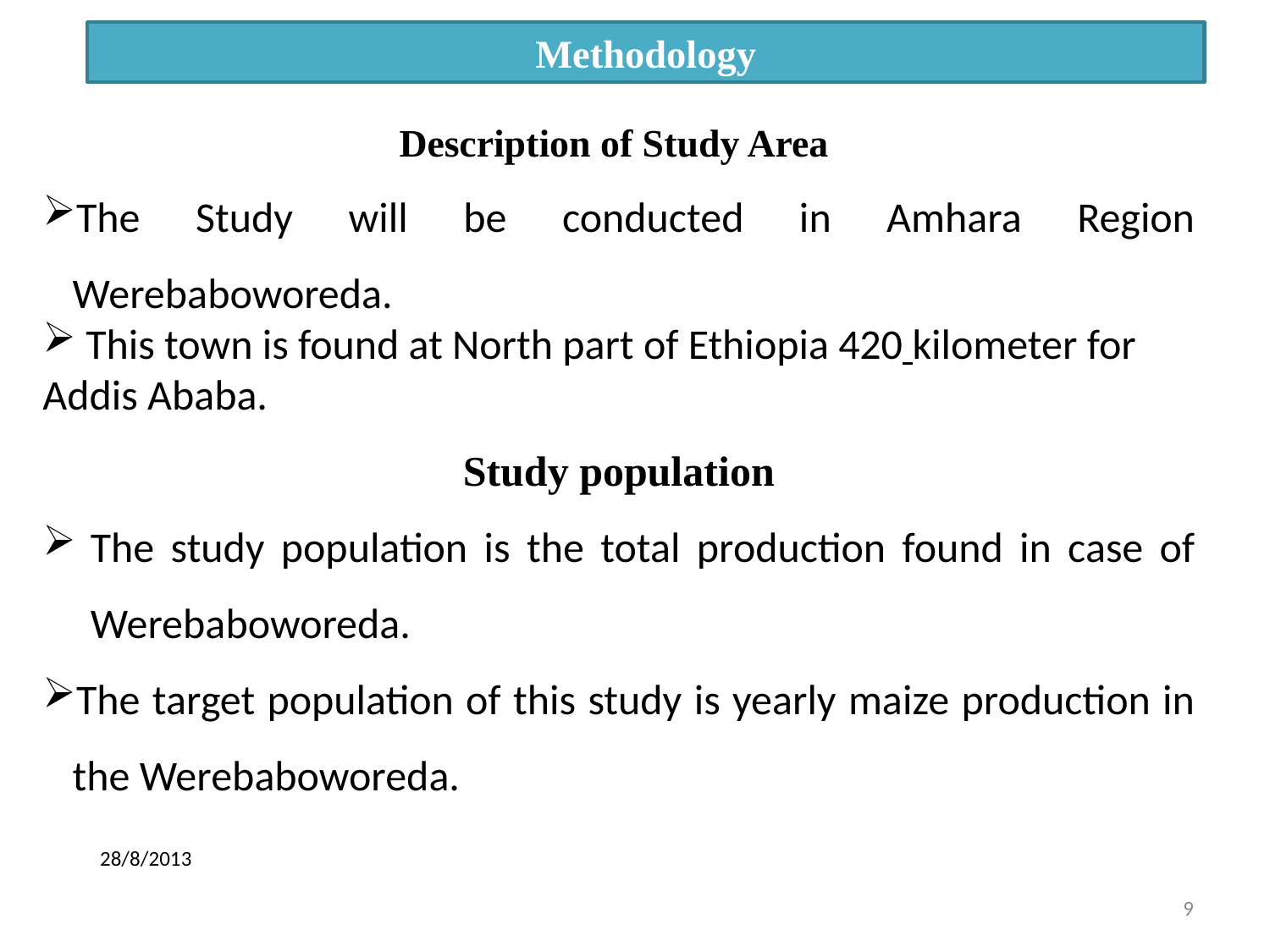

# Methodology
Description of Study Area
The Study will be conducted in Amhara Region Werebaboworeda.
 This town is found at North part of Ethiopia 420 kilometer for Addis Ababa.
Study population
The study population is the total production found in case of Werebaboworeda.
The target population of this study is yearly maize production in the Werebaboworeda.

28/8/2013
9